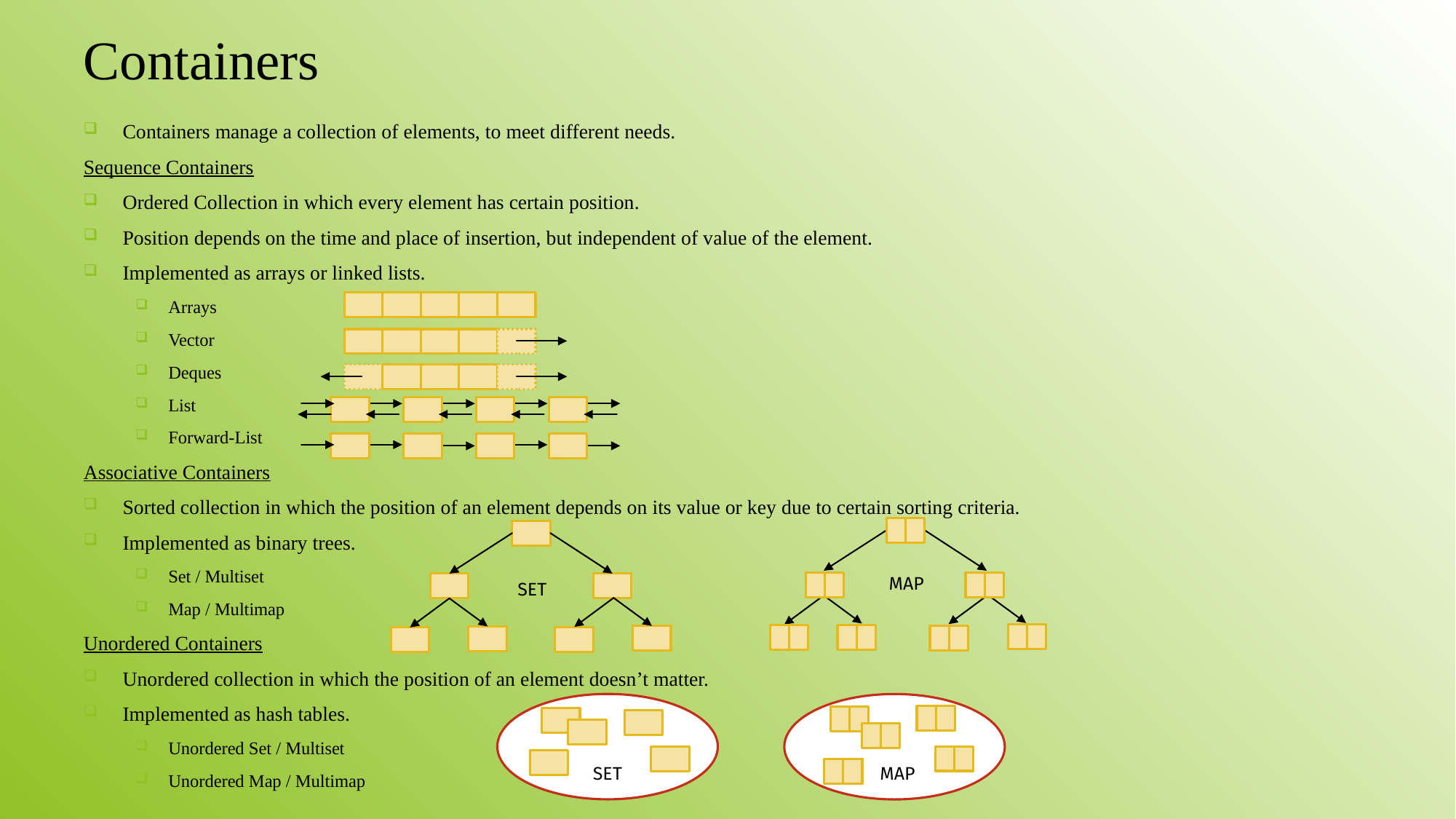

# Containers
Containers manage a collection of elements, to meet different needs.
Sequence Containers
Ordered Collection in which every element has certain position.
Position depends on the time and place of insertion, but independent of value of the element.
Implemented as arrays or linked lists.
Arrays
Vector
Deques
List
Forward-List
Associative Containers
Sorted collection in which the position of an element depends on its value or key due to certain sorting criteria.
Implemented as binary trees.
Set / Multiset
Map / Multimap
Unordered Containers
Unordered collection in which the position of an element doesn’t matter.
Implemented as hash tables.
Unordered Set / Multiset
Unordered Map / Multimap

MAP

SET

SET

MAP